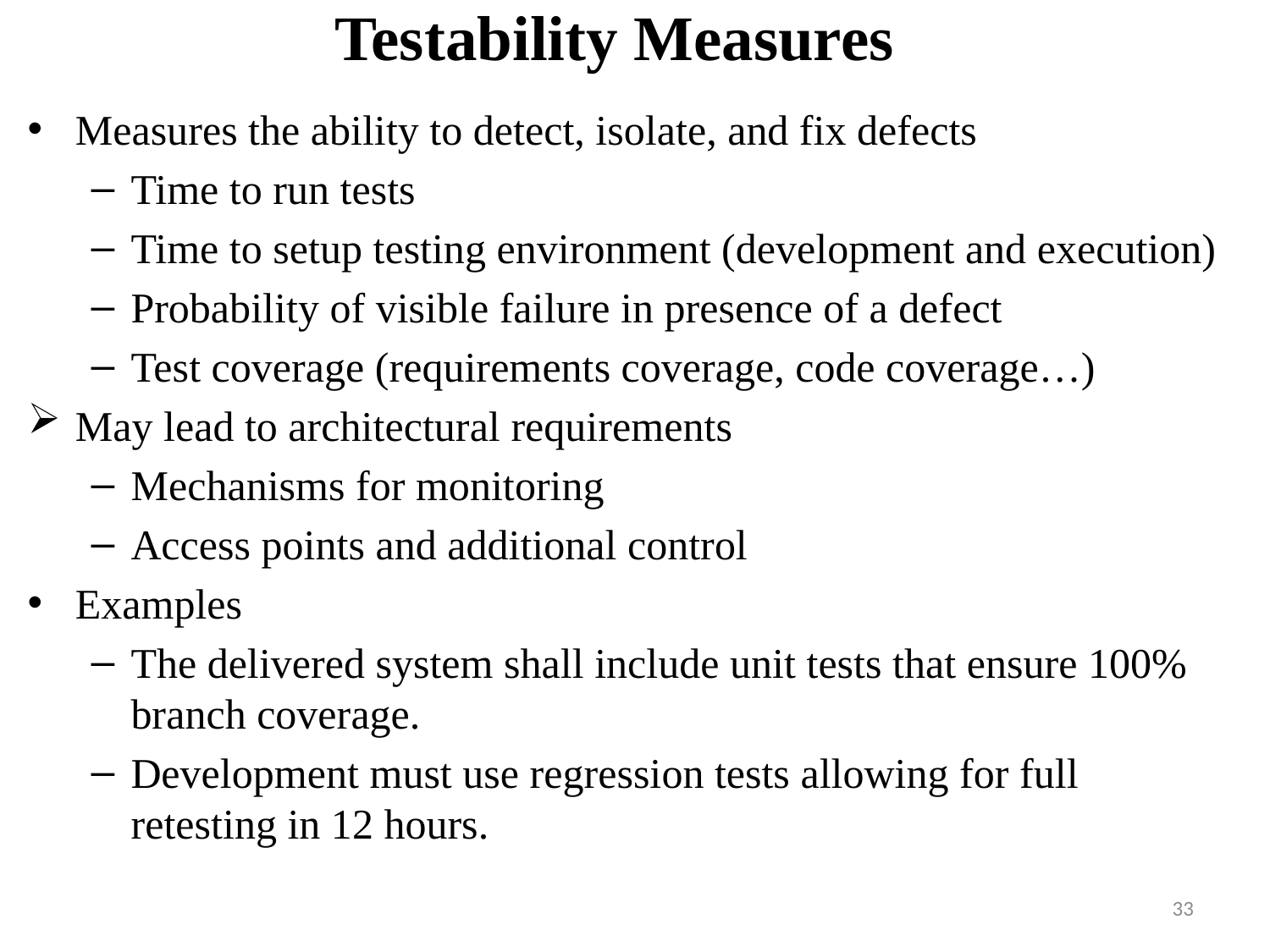

# Testability Measures
Measures the ability to detect, isolate, and fix defects
Time to run tests
Time to setup testing environment (development and execution)
Probability of visible failure in presence of a defect
Test coverage (requirements coverage, code coverage…)
May lead to architectural requirements
Mechanisms for monitoring
Access points and additional control
Examples
The delivered system shall include unit tests that ensure 100% branch coverage.
Development must use regression tests allowing for full retesting in 12 hours.

33